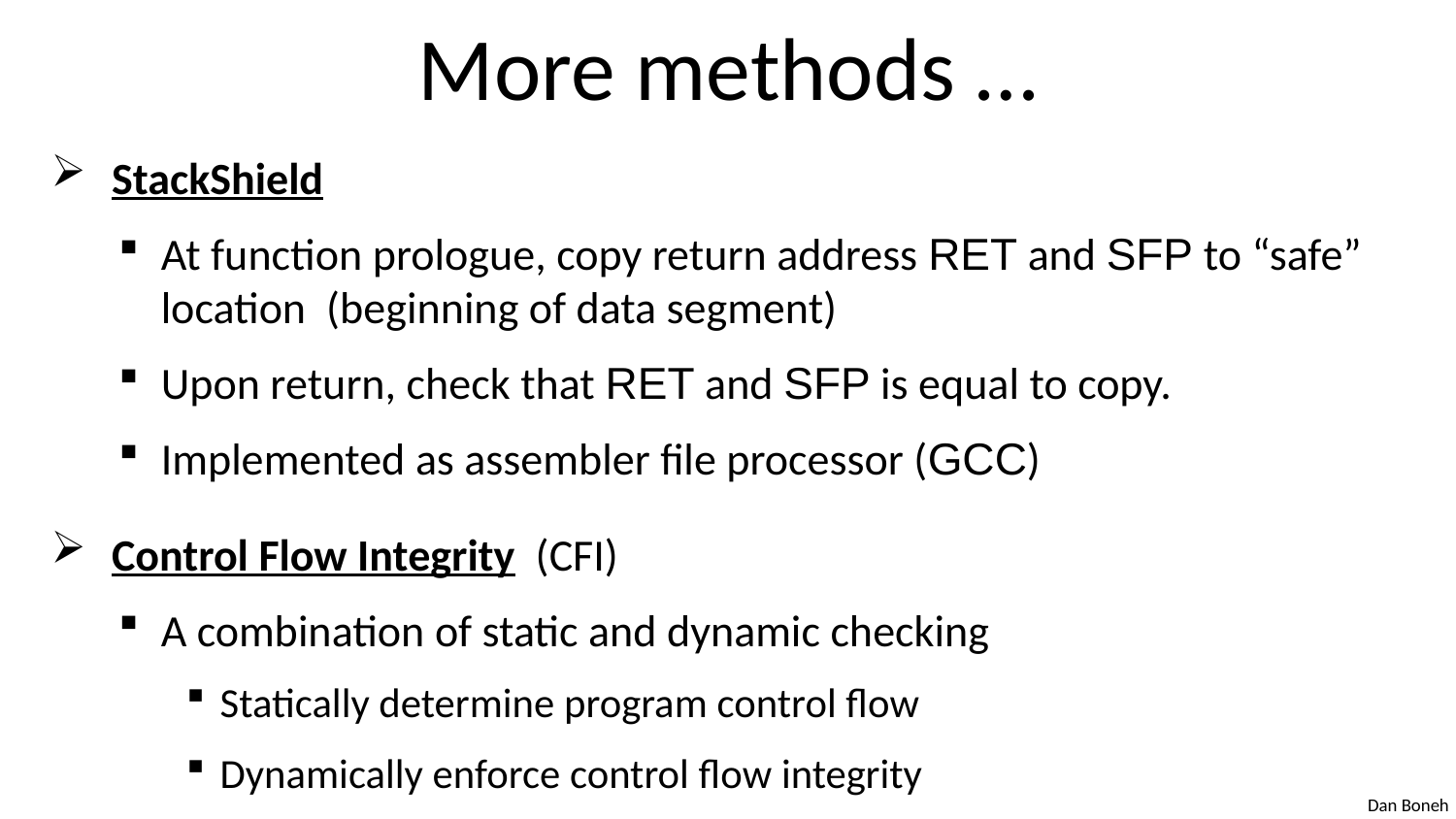

# More methods …
 StackShield
At function prologue, copy return address RET and SFP to “safe” location  (beginning of data segment)
Upon return, check that RET and SFP is equal to copy.
Implemented as assembler file processor (GCC)
 Control Flow Integrity  (CFI)
A combination of static and dynamic checking
Statically determine program control flow
Dynamically enforce control flow integrity